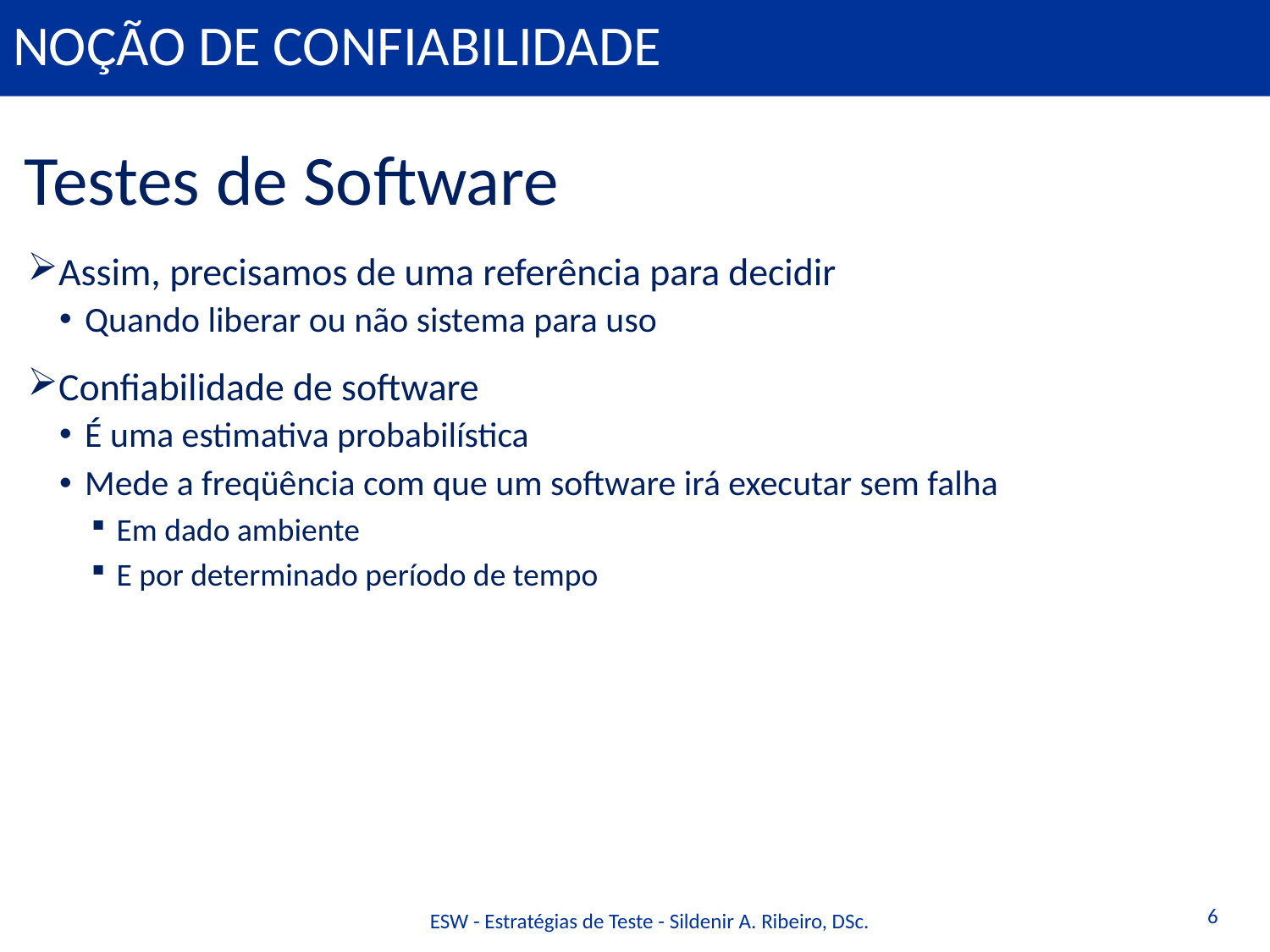

# Noção de confiabilidade
Testes de Software
Assim, precisamos de uma referência para decidir
Quando liberar ou não sistema para uso
Confiabilidade de software
É uma estimativa probabilística
Mede a freqüência com que um software irá executar sem falha
Em dado ambiente
E por determinado período de tempo
6
ESW - Estratégias de Teste - Sildenir A. Ribeiro, DSc.